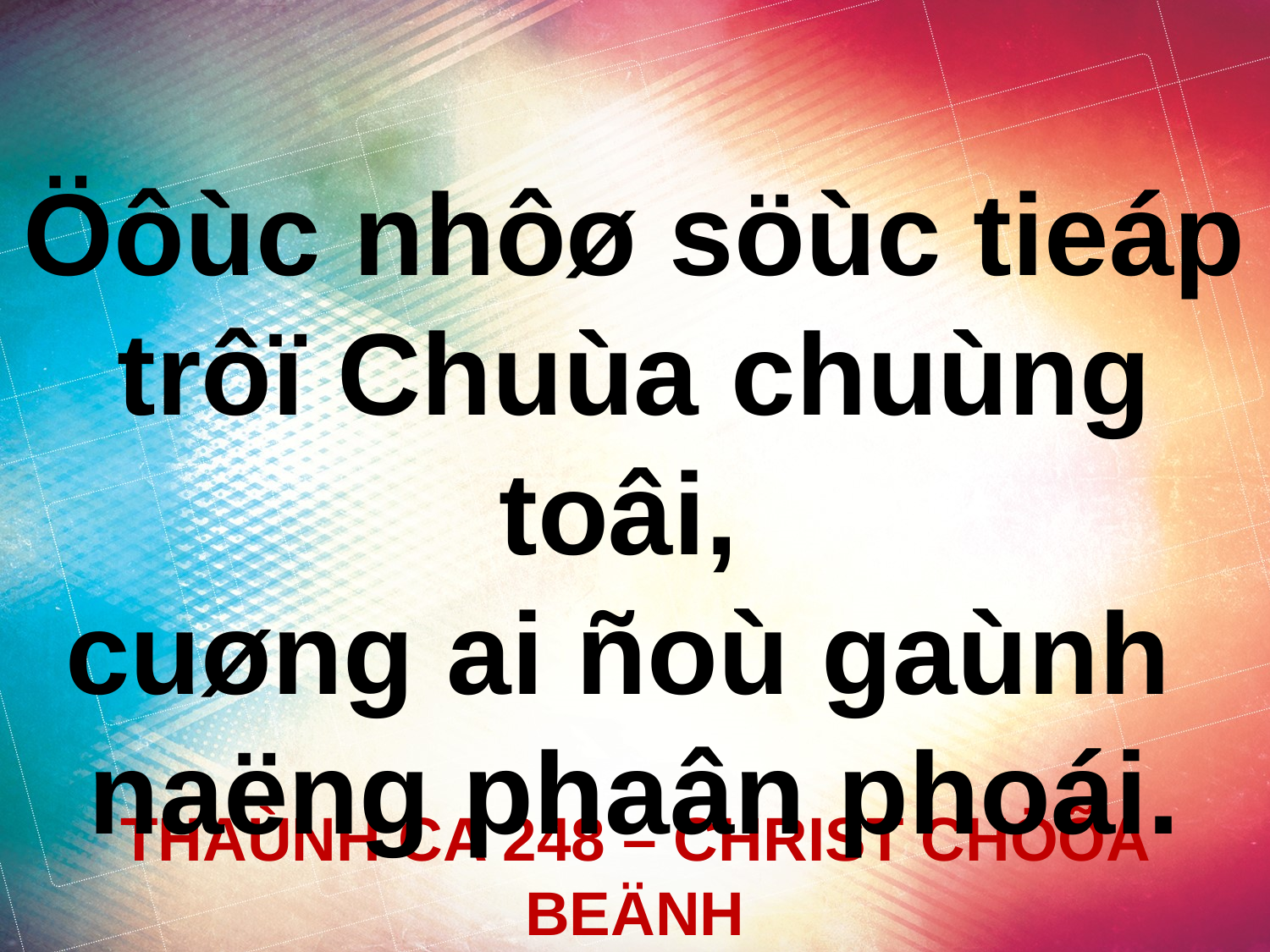

Öôùc nhôø söùc tieáp trôï Chuùa chuùng toâi,
cuøng ai ñoù gaùnh
naëng phaân phoái.
THAÙNH CA 248 – CHRIST CHÖÕA BEÄNH